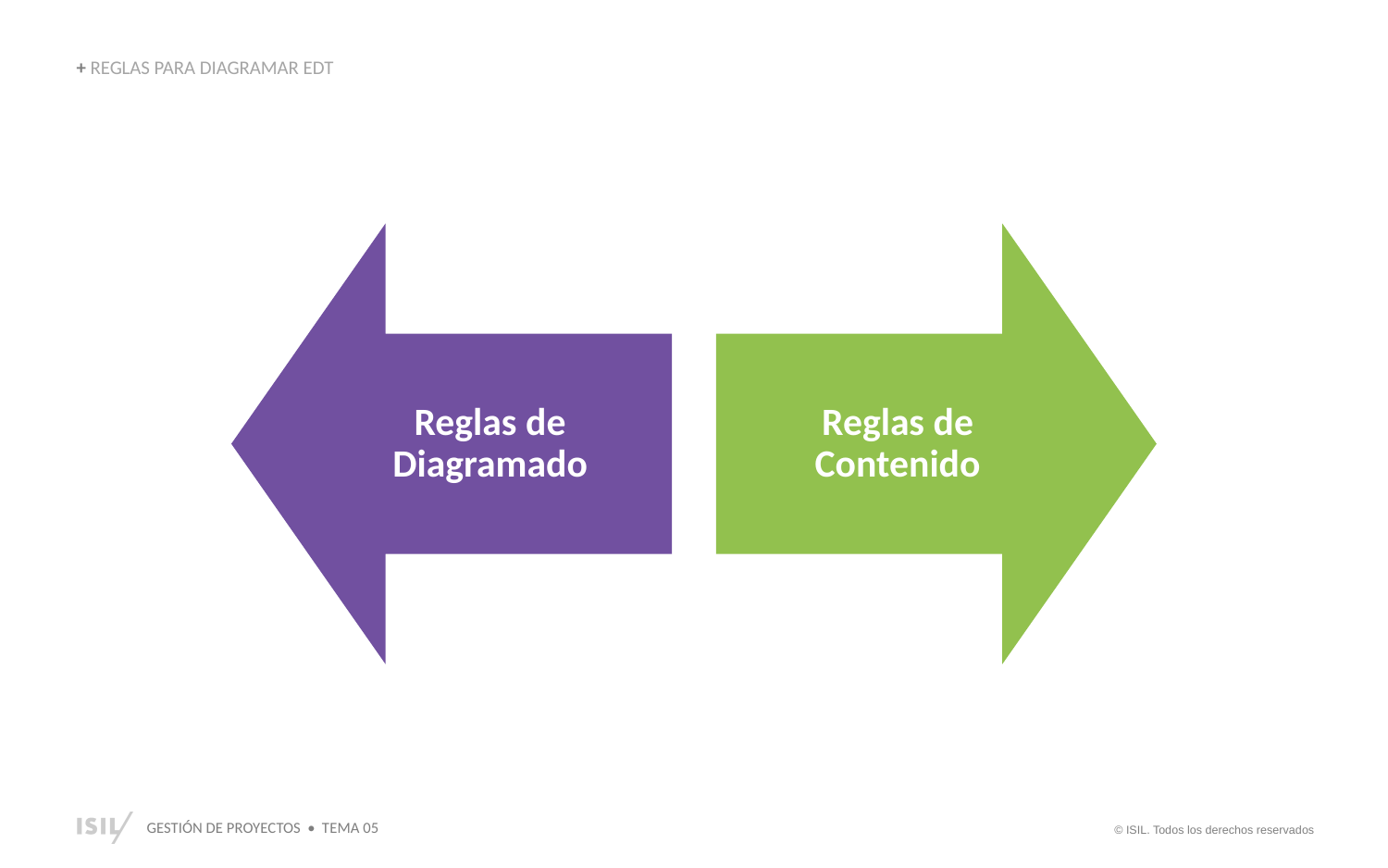

+ REGLAS PARA DIAGRAMAR EDT
Reglas de Diagramado
Reglas de Contenido